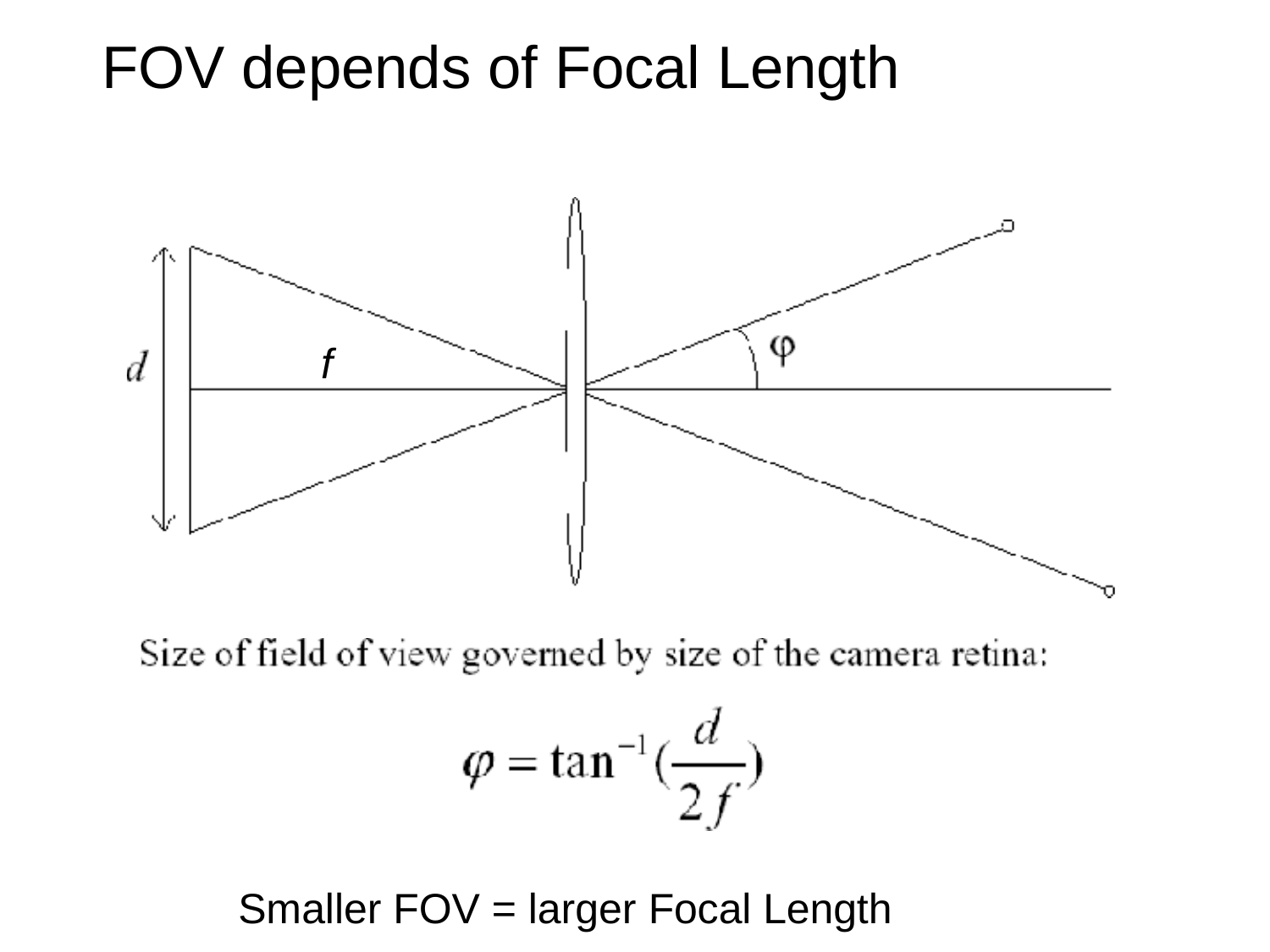

FOV depends of Focal Length

f
f

Smaller FOV = larger Focal Length